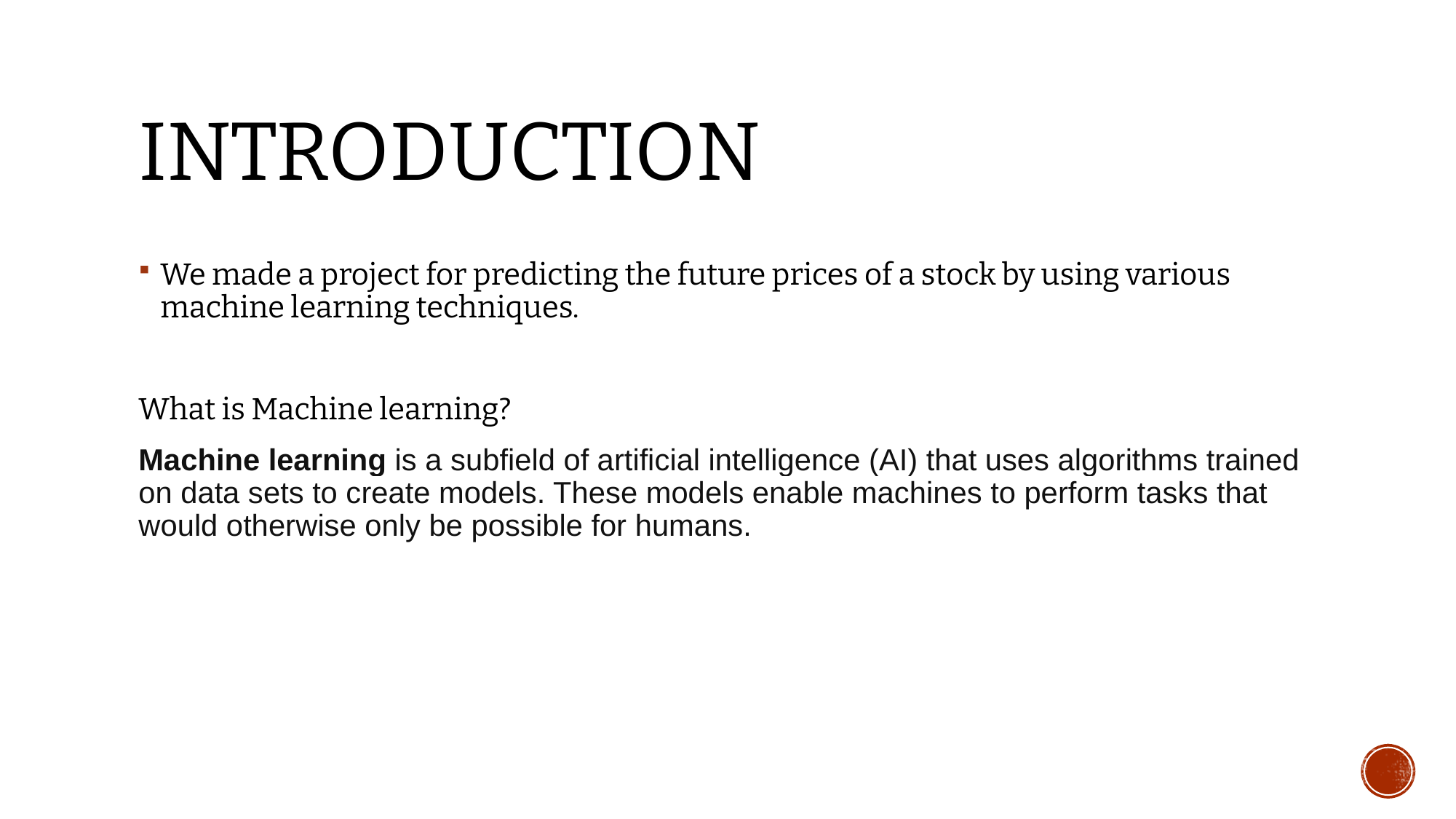

# Introduction
We made a project for predicting the future prices of a stock by using various machine learning techniques.

What is Machine learning?
Machine learning is a subfield of artificial intelligence (AI) that uses algorithms trained on data sets to create models. These models enable machines to perform tasks that would otherwise only be possible for humans.